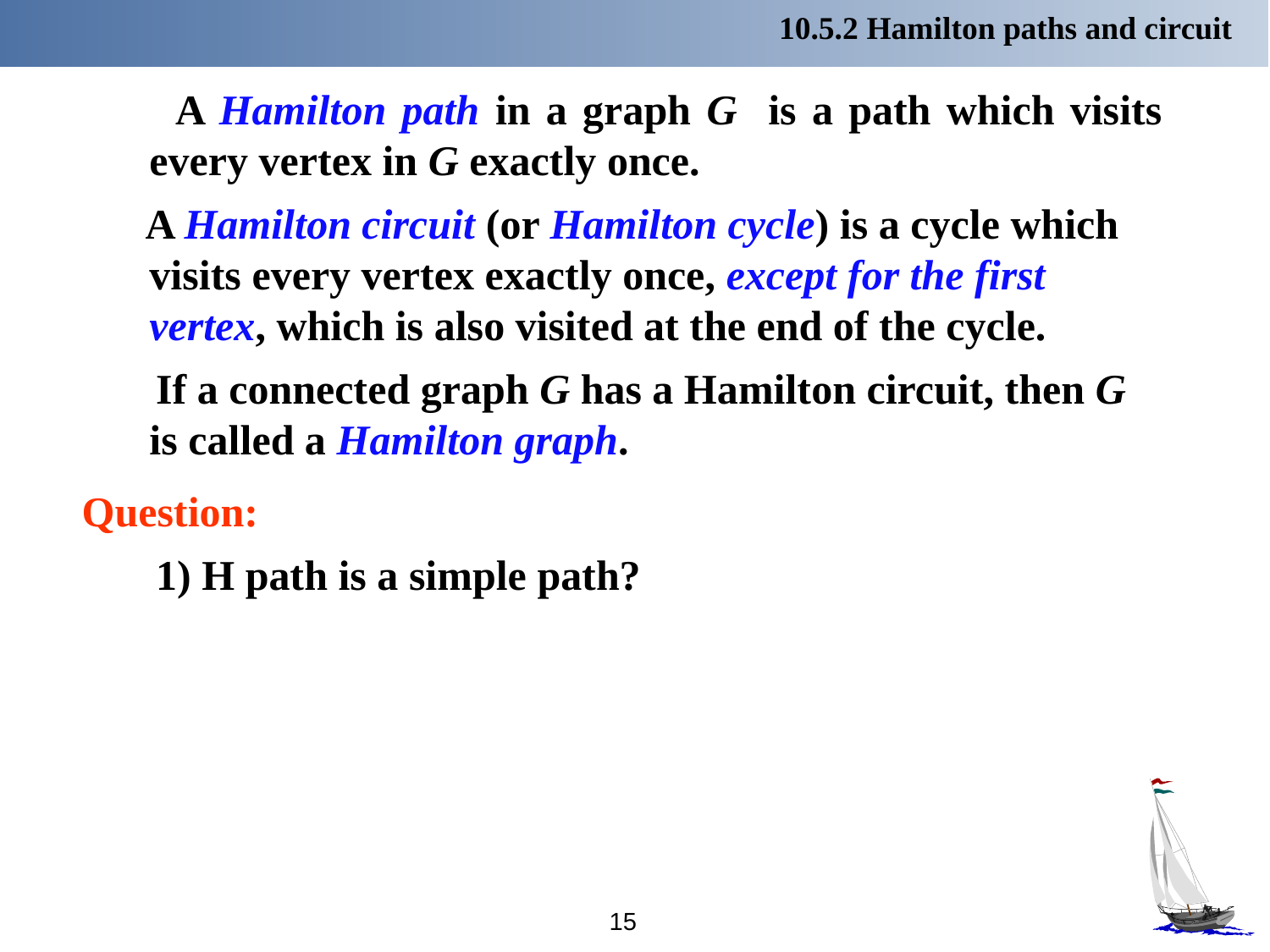

10.5.2 Hamilton paths and circuit
      A Hamilton path in a graph G  is a path which visits every vertex in G exactly once.
      A Hamilton circuit (or Hamilton cycle) is a cycle which visits every vertex exactly once, except for the first vertex, which is also visited at the end of the cycle.
       If a connected graph G has a Hamilton circuit, then G is called a Hamilton graph.
Question:
       1) H path is a simple path?
15